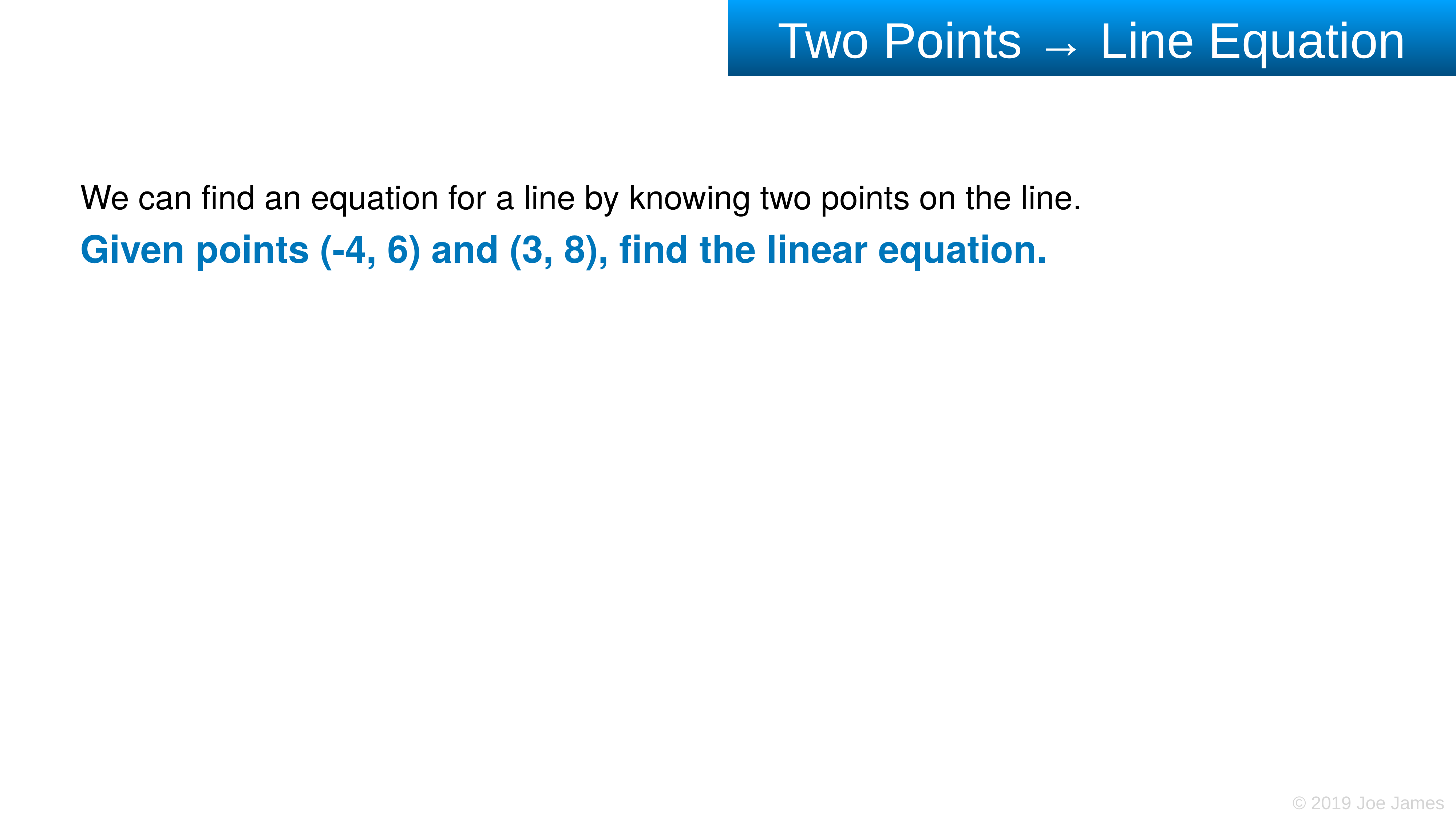

# Two Points → Line Equation
We can find an equation for a line by knowing two points on the line.
Given points (-4, 6) and (3, 8), find the linear equation.